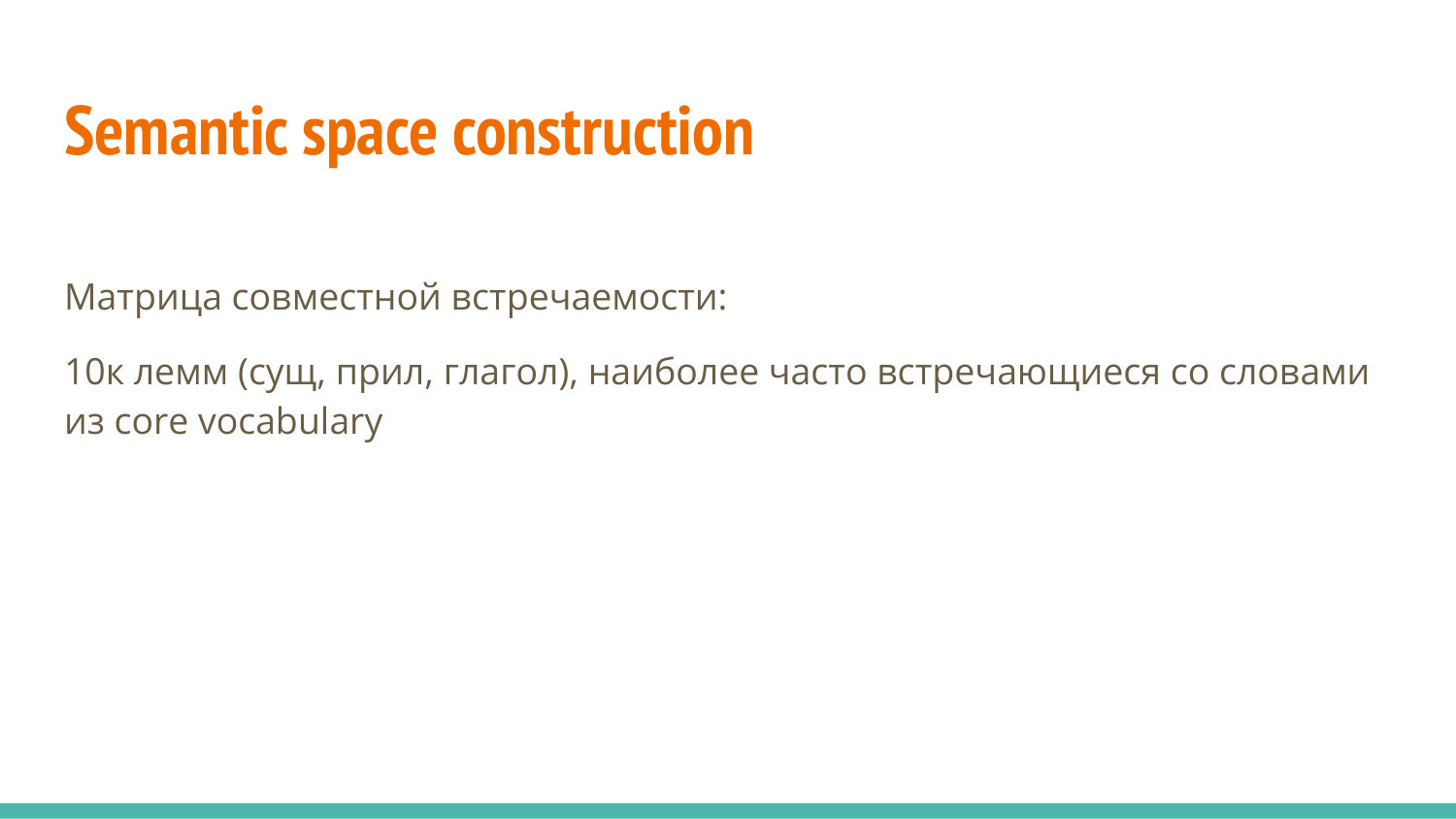

# Semantic space construction
Матрица совместной встречаемости:
10к лемм (сущ, прил, глагол), наиболее часто встречающиеся со словами из core vocabulary